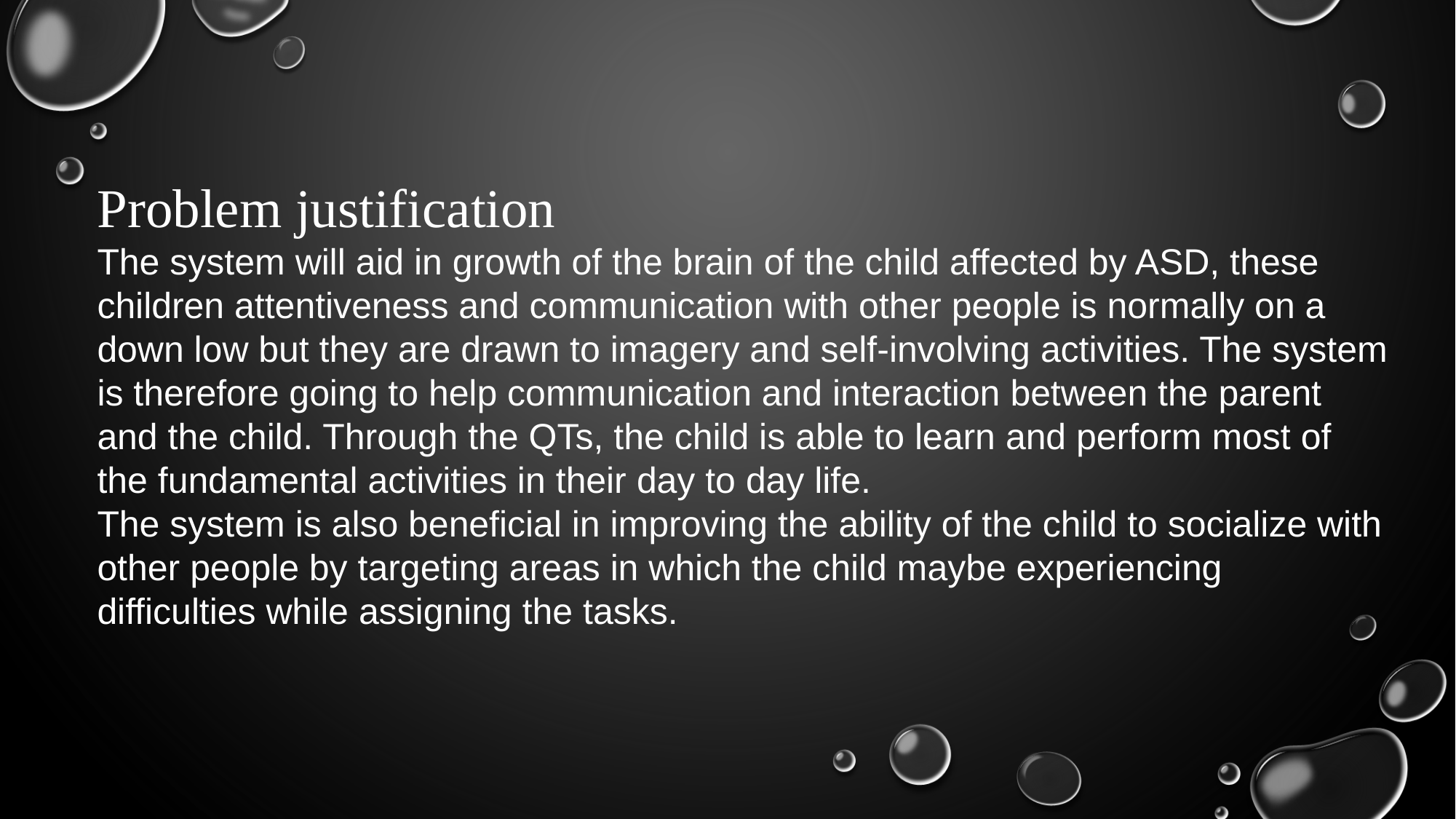

Problem justification
The system will aid in growth of the brain of the child affected by ASD, these children attentiveness and communication with other people is normally on a down low but they are drawn to imagery and self-involving activities. The system is therefore going to help communication and interaction between the parent and the child. Through the QTs, the child is able to learn and perform most of the fundamental activities in their day to day life.
The system is also beneficial in improving the ability of the child to socialize with other people by targeting areas in which the child maybe experiencing difficulties while assigning the tasks.